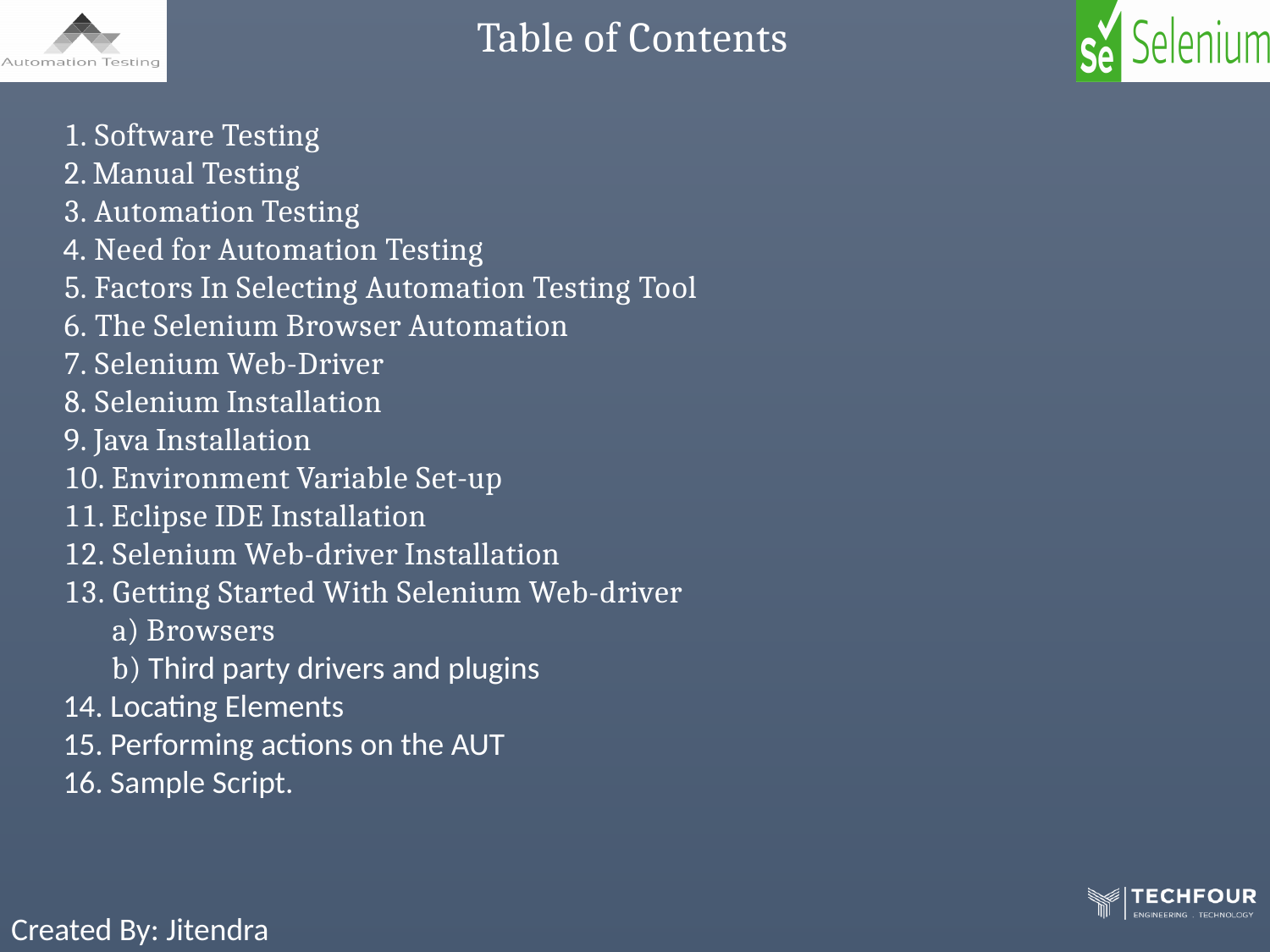

Table of Contents
1. Software Testing
2. Manual Testing
3. Automation Testing
4. Need for Automation Testing
5. Factors In Selecting Automation Testing Tool
6. The Selenium Browser Automation
7. Selenium Web-Driver
8. Selenium Installation
9. Java Installation
10. Environment Variable Set-up
11. Eclipse IDE Installation
12. Selenium Web-driver Installation
13. Getting Started With Selenium Web-driver
       a) Browsers
       b) Third party drivers and plugins
14. Locating Elements
15. Performing actions on the AUT
16. Sample Script.